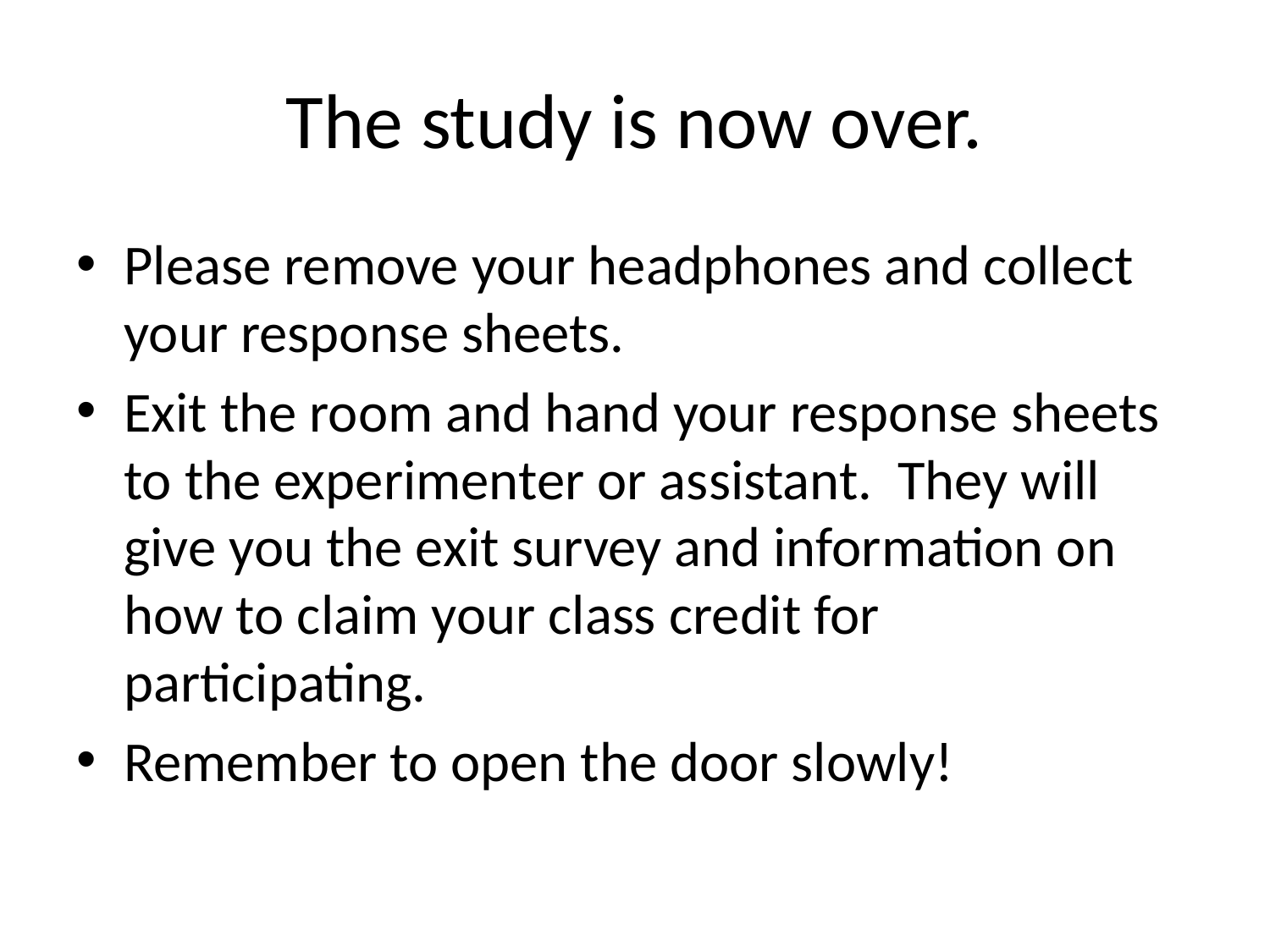

# The study is now over.
Please remove your headphones and collect your response sheets.
Exit the room and hand your response sheets to the experimenter or assistant.  They will give you the exit survey and information on how to claim your class credit for participating.
Remember to open the door slowly!